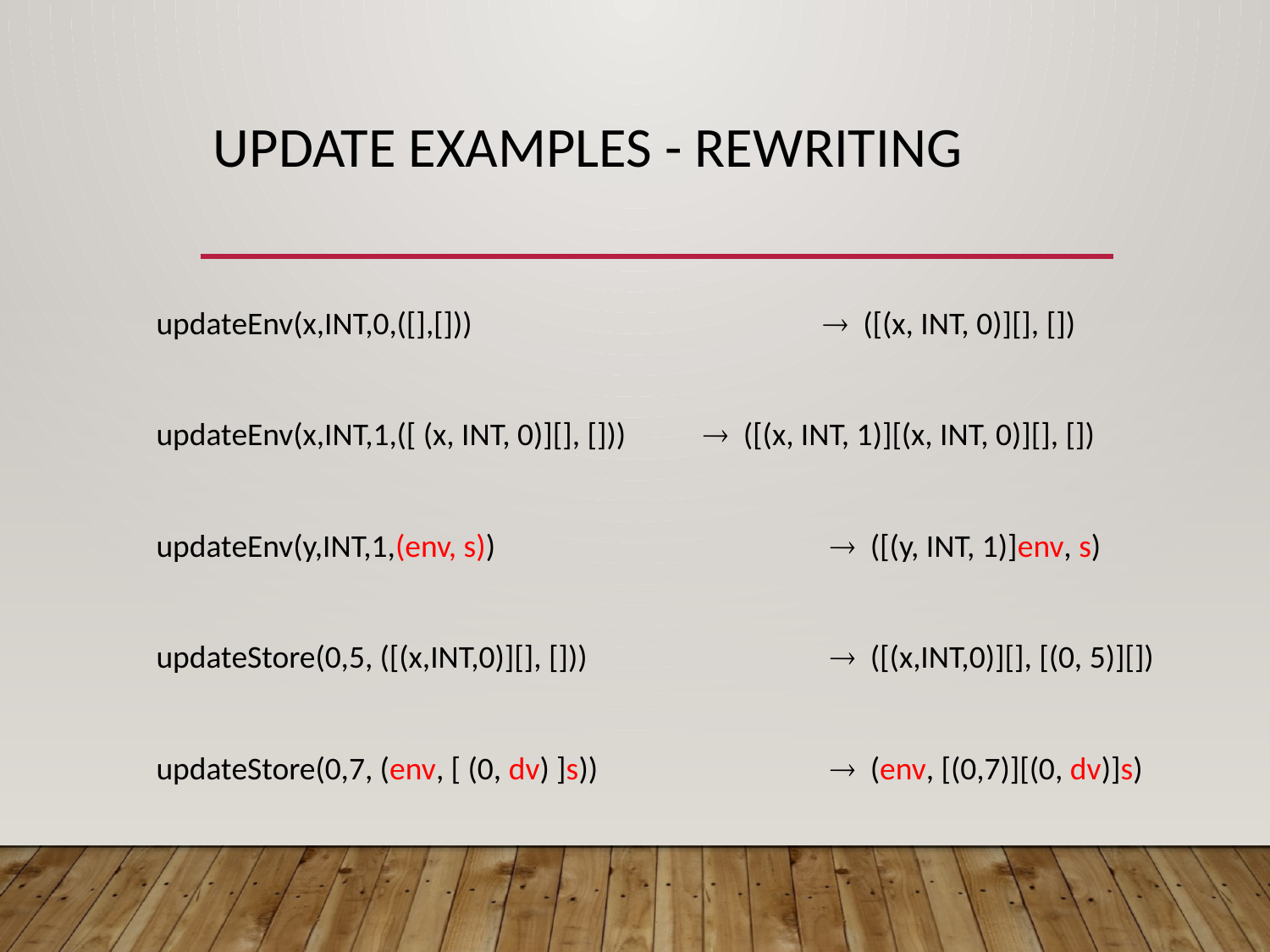

# Update Examples - rewriting
updateEnv(x,INT,0,([],[])) 			→  ([(x, INT, 0)][], [])

updateEnv(x,INT,1,([ (x, INT, 0)][], []))  	 →  ([(x, INT, 1)][(x, INT, 0)][], [])

updateEnv(y,INT,1,(env, s))  			 →  ([(y, INT, 1)]env, s)

updateStore(0,5, ([(x,INT,0)][], [])) 		 →  ([(x,INT,0)][], [(0, 5)][])

updateStore(0,7, (env, [ (0, dv) ]s)) 		 →  (env, [(0,7)][(0, dv)]s)